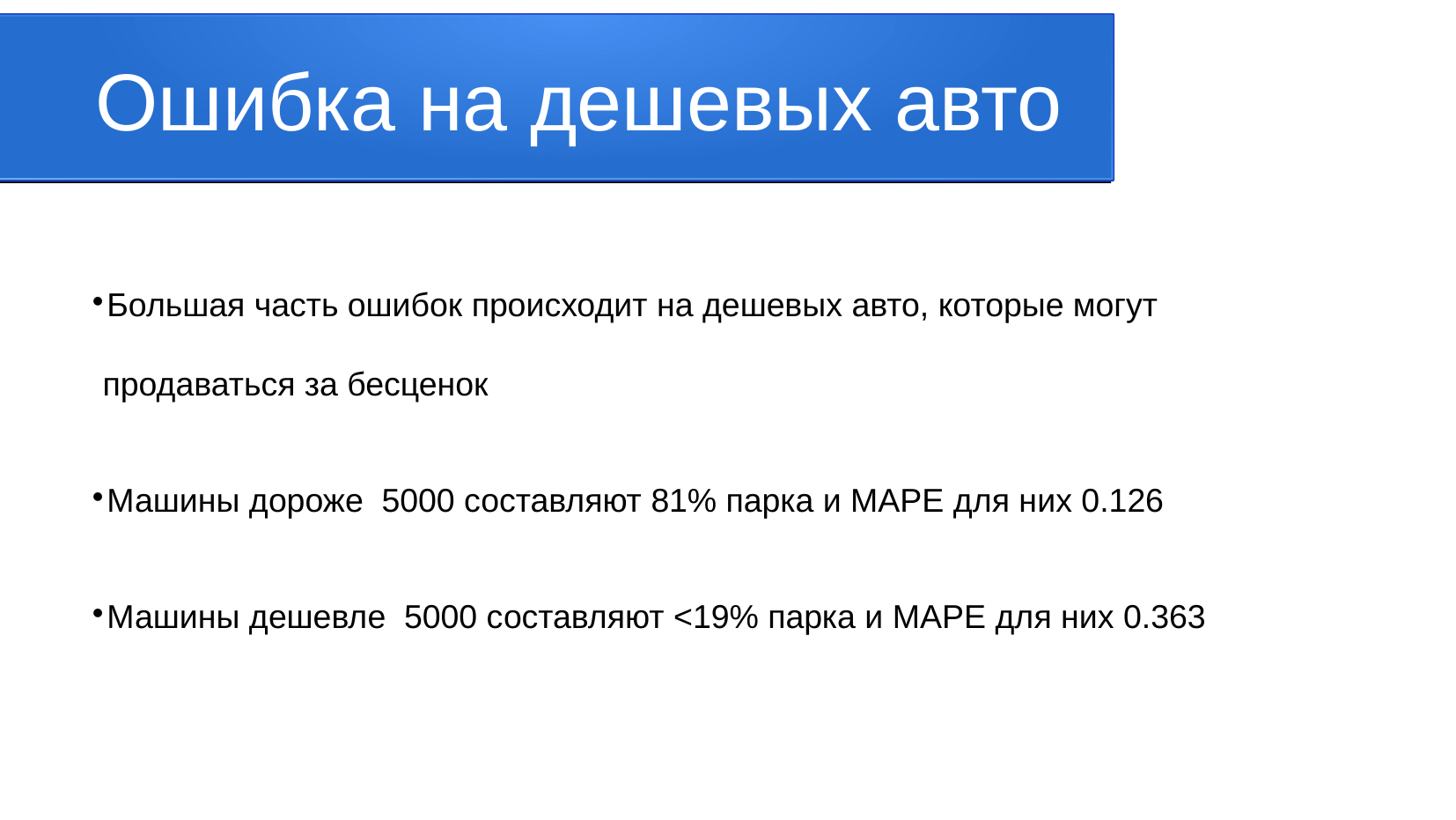

Ошибка на дешевых авто
Большая часть ошибок происходит на дешевых авто, которые могут продаваться за бесценок
Машины дороже  5000 составляют 81% парка и MAPE для них 0.126
Машины дешевле  5000 составляют <19% парка и MAPE для них 0.363